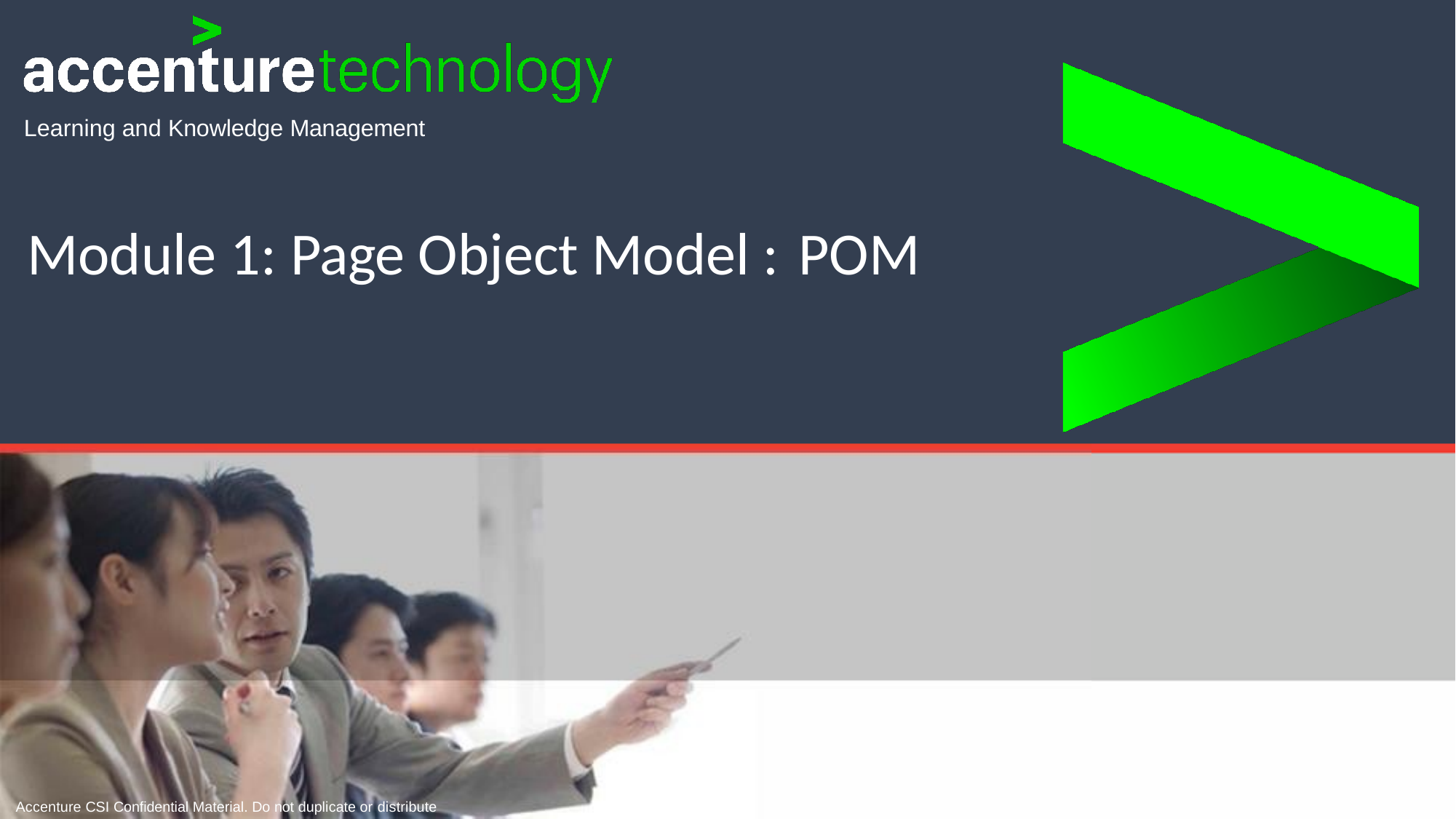

# Learning and Knowledge Management
Module 1: Page Object Model : POM
Accenture CSI Confidential Material. Do not duplicate or distribute